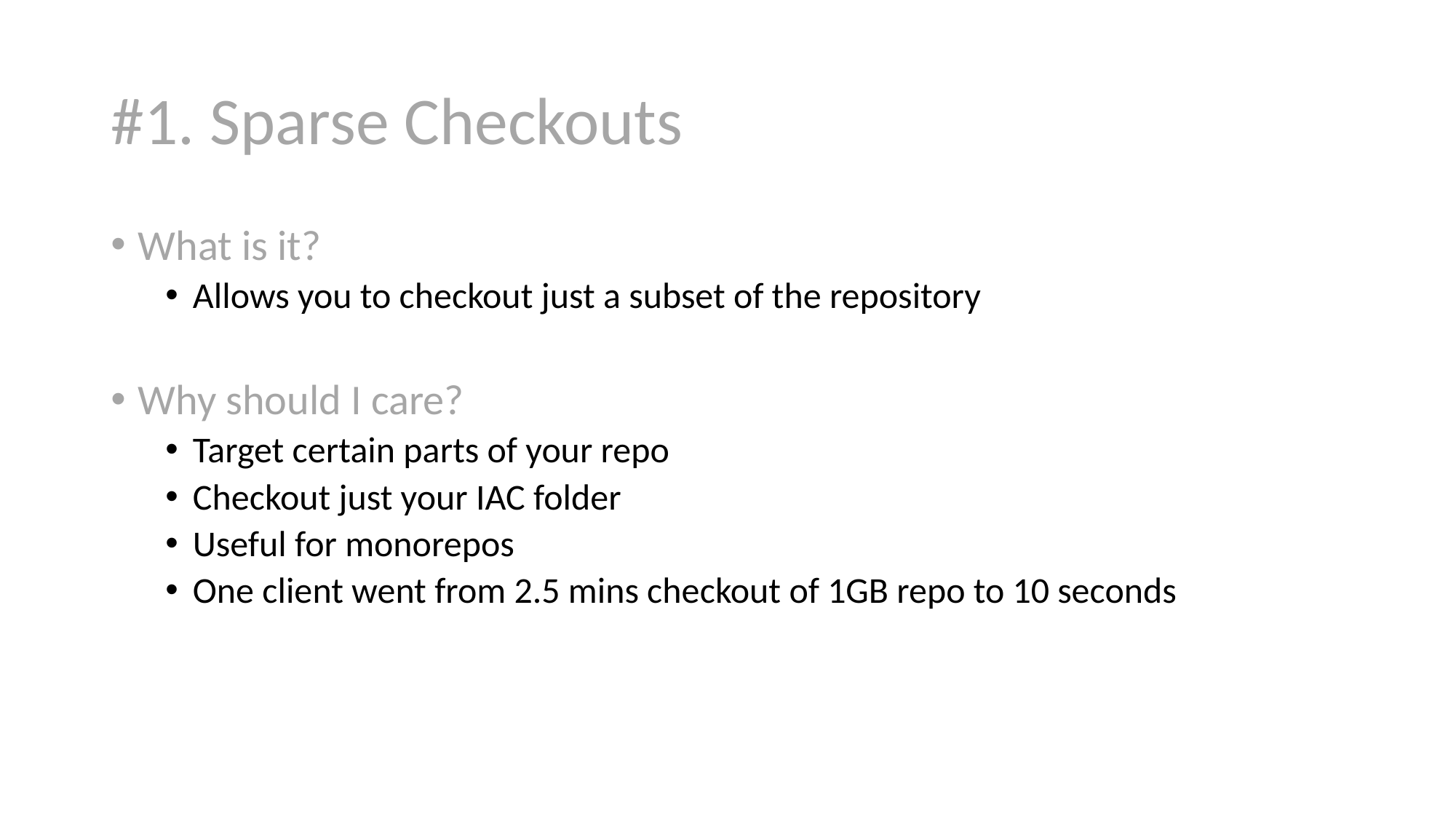

# #1. Sparse Checkouts
What is it?
Allows you to checkout just a subset of the repository

Why should I care?
Target certain parts of your repo
Checkout just your IAC folder
Useful for monorepos
One client went from 2.5 mins checkout of 1GB repo to 10 seconds